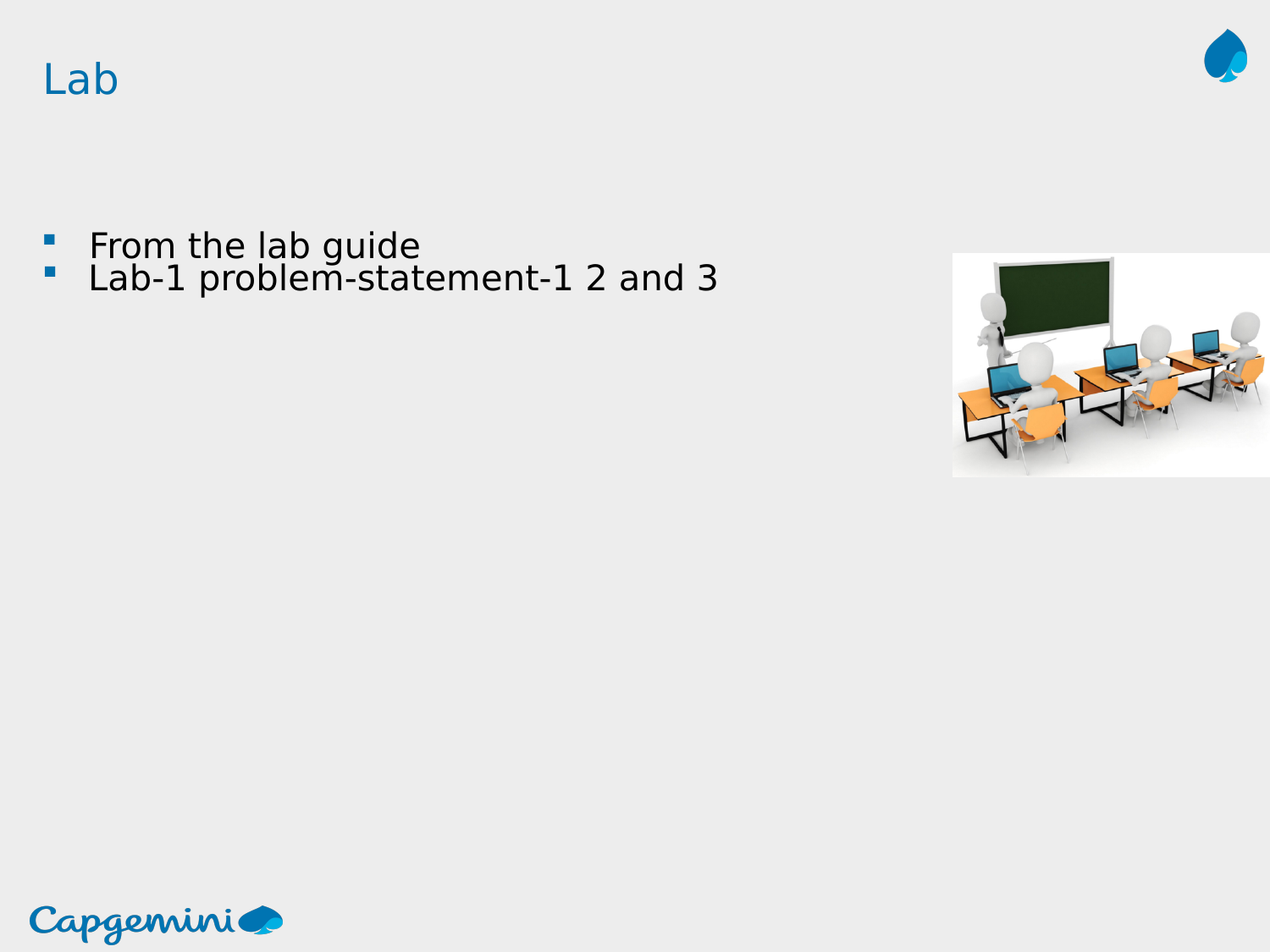

# Lab

From the lab guide
  Lab-1 problem-statement-1 2 and 3